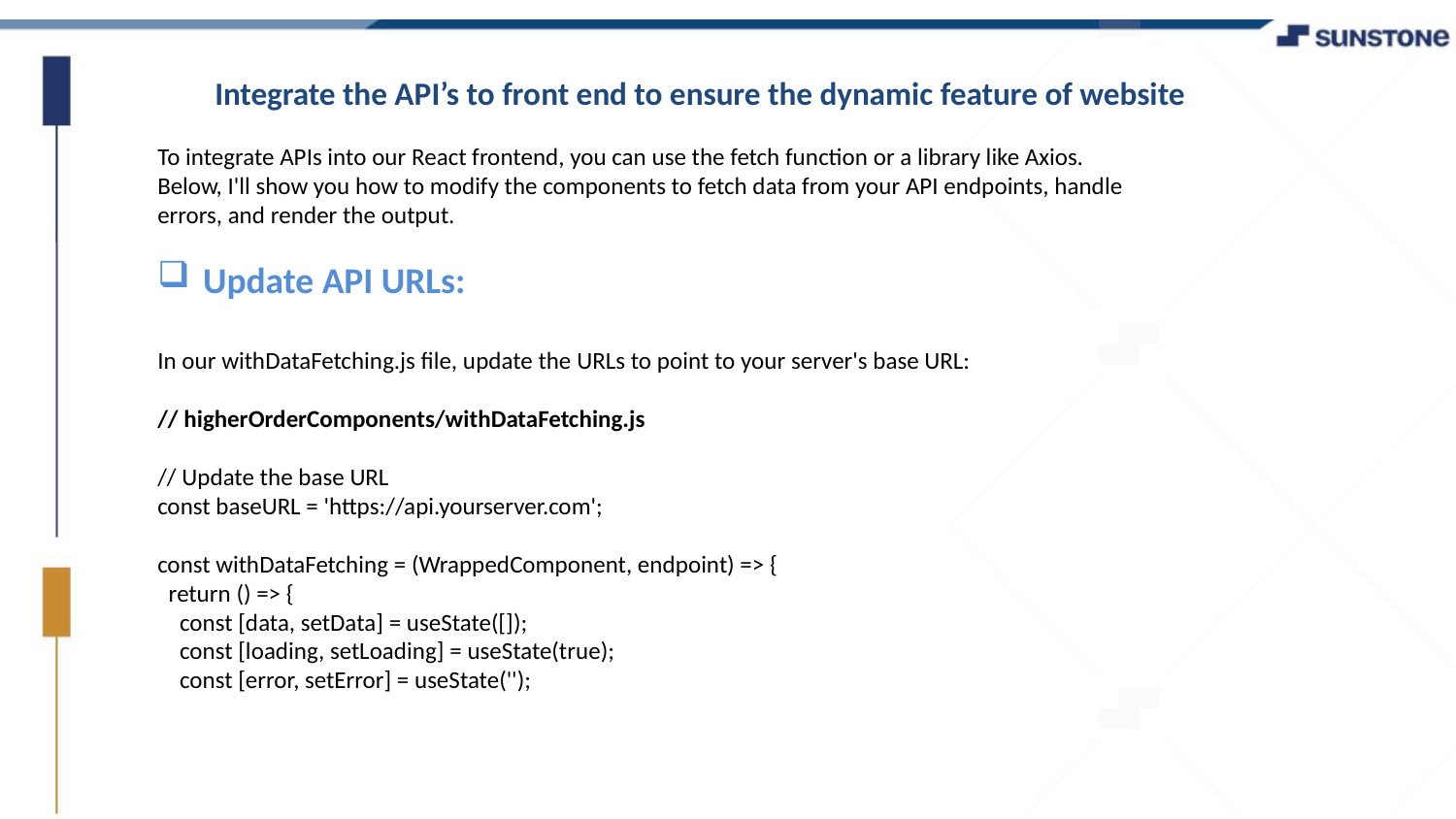

Integrate the API’s to front end to ensure the dynamic feature of website
To integrate APIs into our React frontend, you can use the fetch function or a library like Axios. Below, I'll show you how to modify the components to fetch data from your API endpoints, handle errors, and render the output.

Update API URLs:

In our withDataFetching.js file, update the URLs to point to your server's base URL:

// higherOrderComponents/withDataFetching.js

// Update the base URL
const baseURL = 'https://api.yourserver.com';

const withDataFetching = (WrappedComponent, endpoint) => {
  return () => {
    const [data, setData] = useState([]);
    const [loading, setLoading] = useState(true);
    const [error, setError] = useState('');